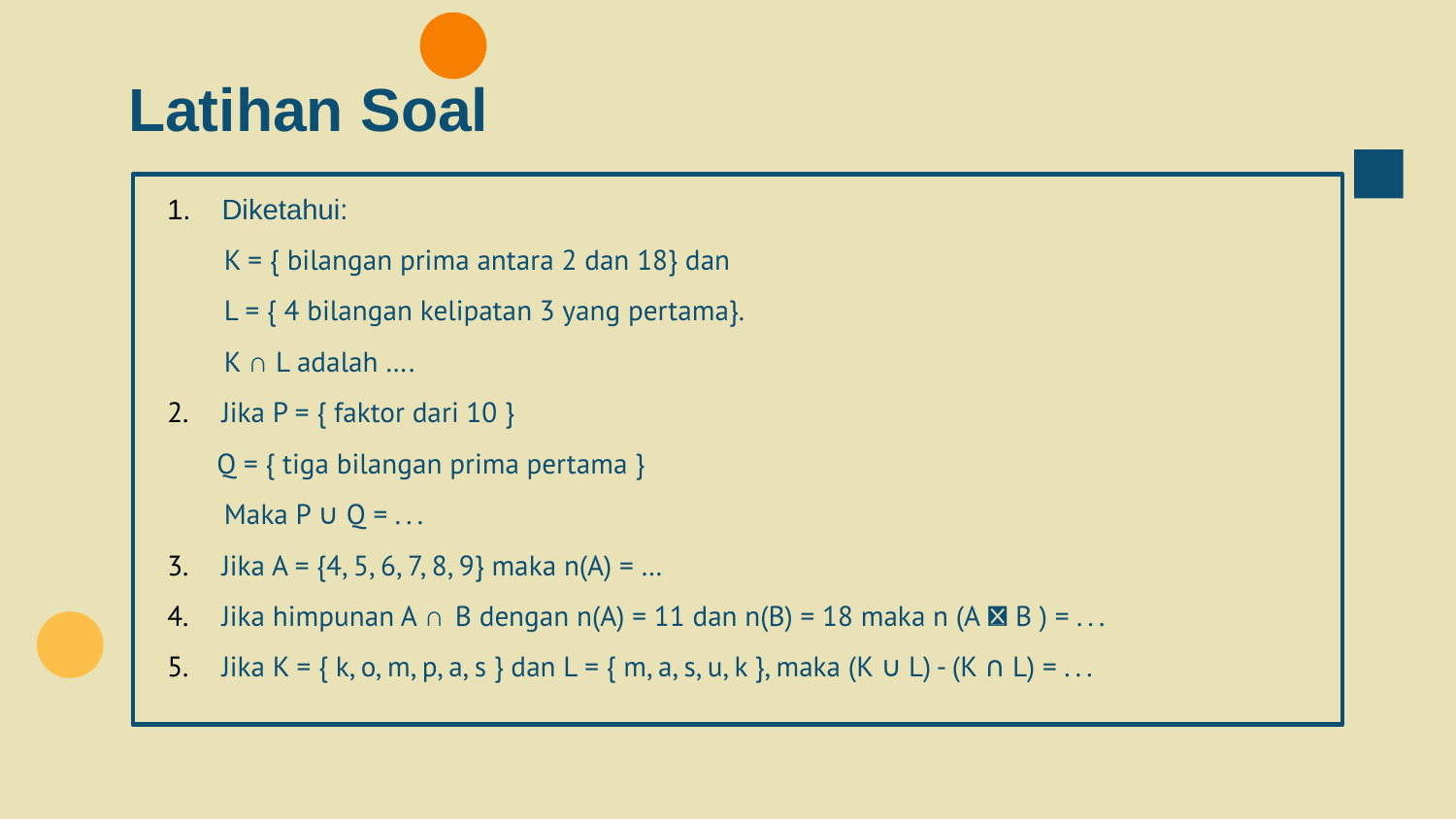

# Latihan Soal

Diketahui:
	K = { bilangan prima antara 2 dan 18} dan
	L = { 4 bilangan kelipatan 3 yang pertama}.
	K ∩ L adalah ….
Jika P = { faktor dari 10 }
	Q = { tiga bilangan prima pertama }
	Maka P ∪ Q = . . .
Jika A = {4, 5, 6, 7, 8, 9} maka n(A) = …
Jika himpunan A ⊂ B dengan n(A) = 11 dan n(B) = 18 maka n (A ∩ B ) = . . .
Jika K = { k, o, m, p, a, s } dan L = { m, a, s, u, k }, maka (K ∪ L) - (K ∩ L) = . . .